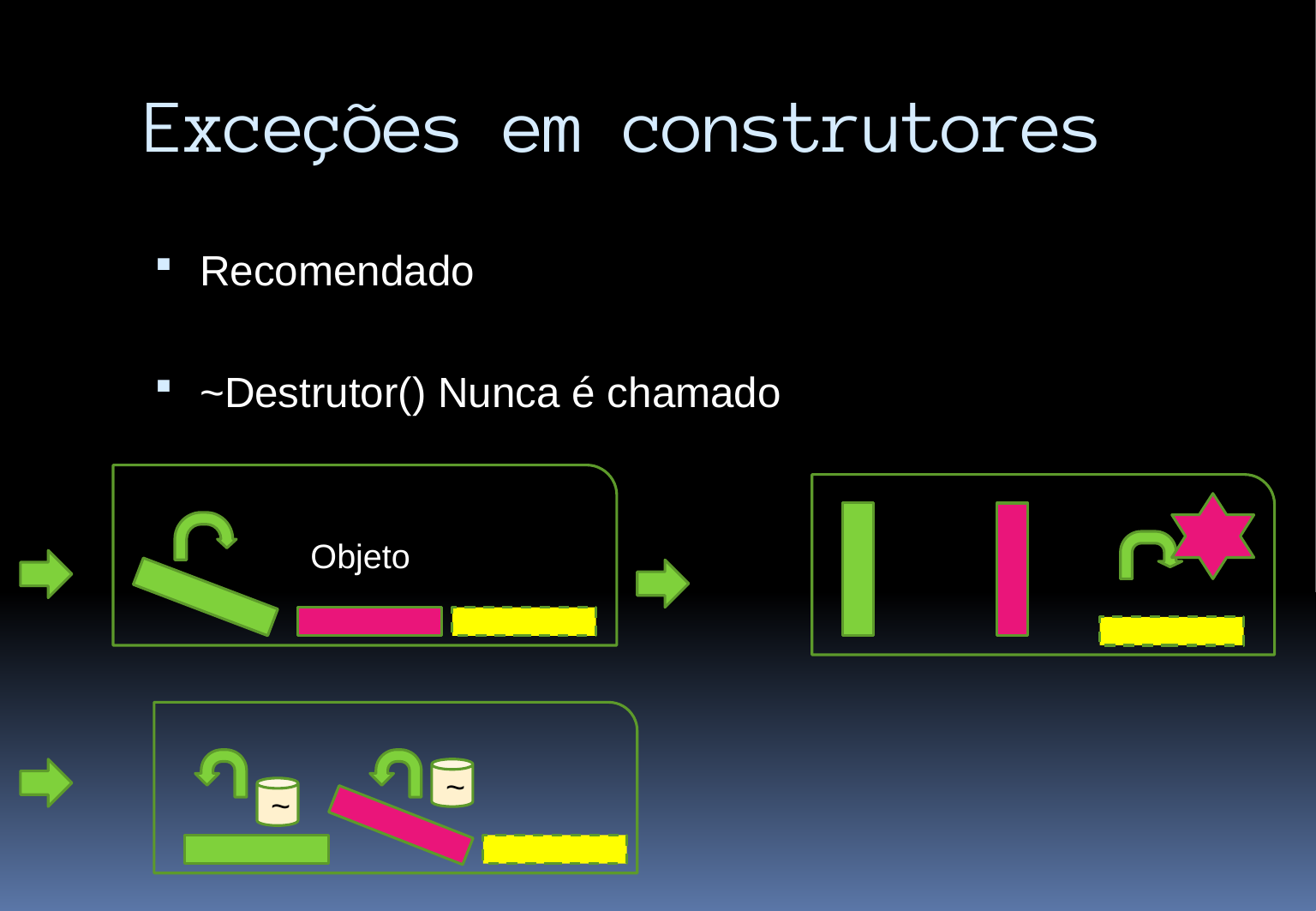

# Exceções em construtores
Recomendado

~Destrutor() Nunca é chamado
Objeto

~
~